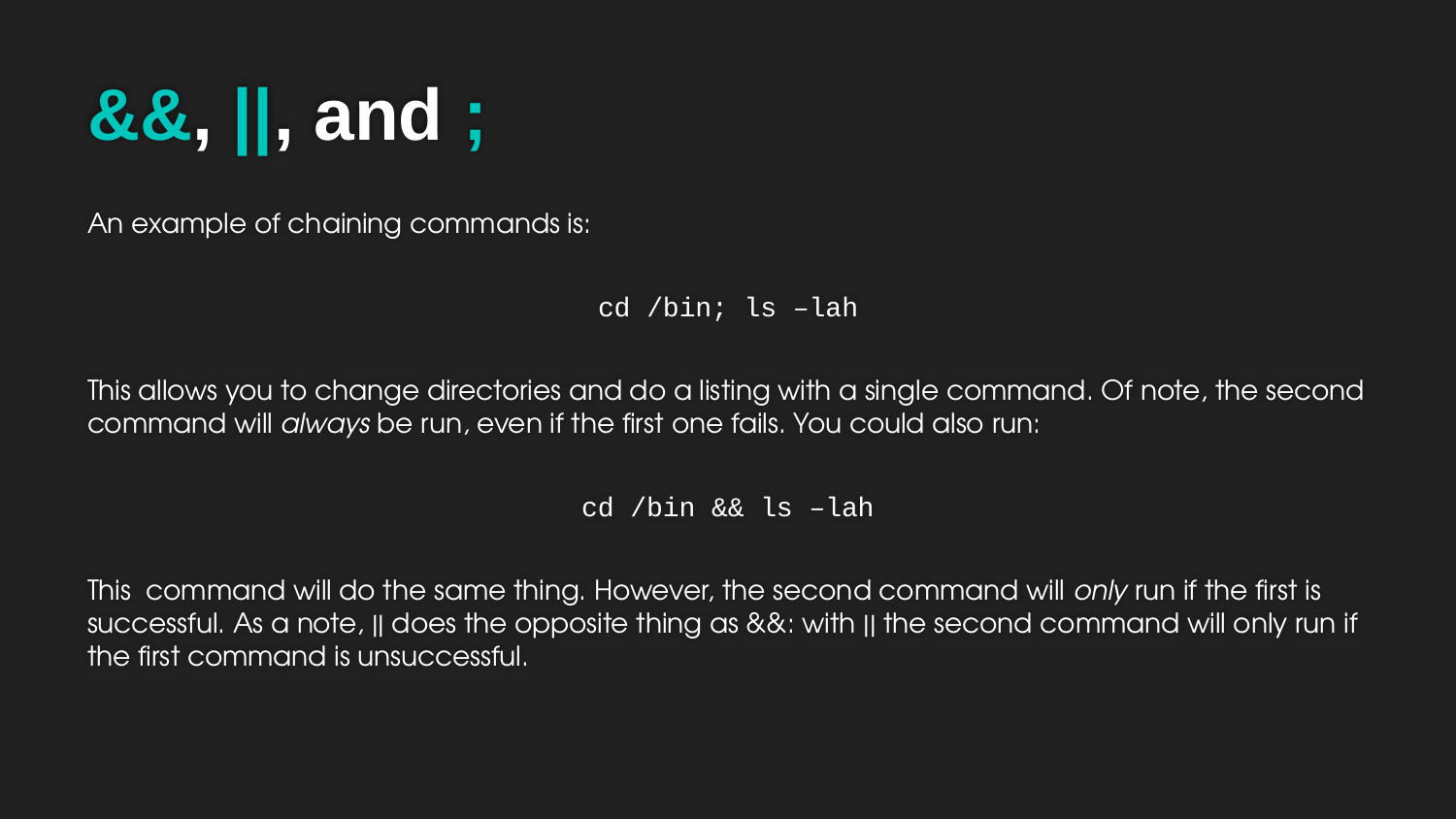

# &&, ||, and ;
An example of chaining commands is:

cd /bin; ls –lah

This allows you to change directories and do a listing with a single command. Of note, the second command will always be run, even if the first one fails. You could also run:

cd /bin && ls –lah

This  command will do the same thing. However, the second command will only run if the first is successful. As a note, || does the opposite thing as &&: with || the second command will only run if the first command is unsuccessful.